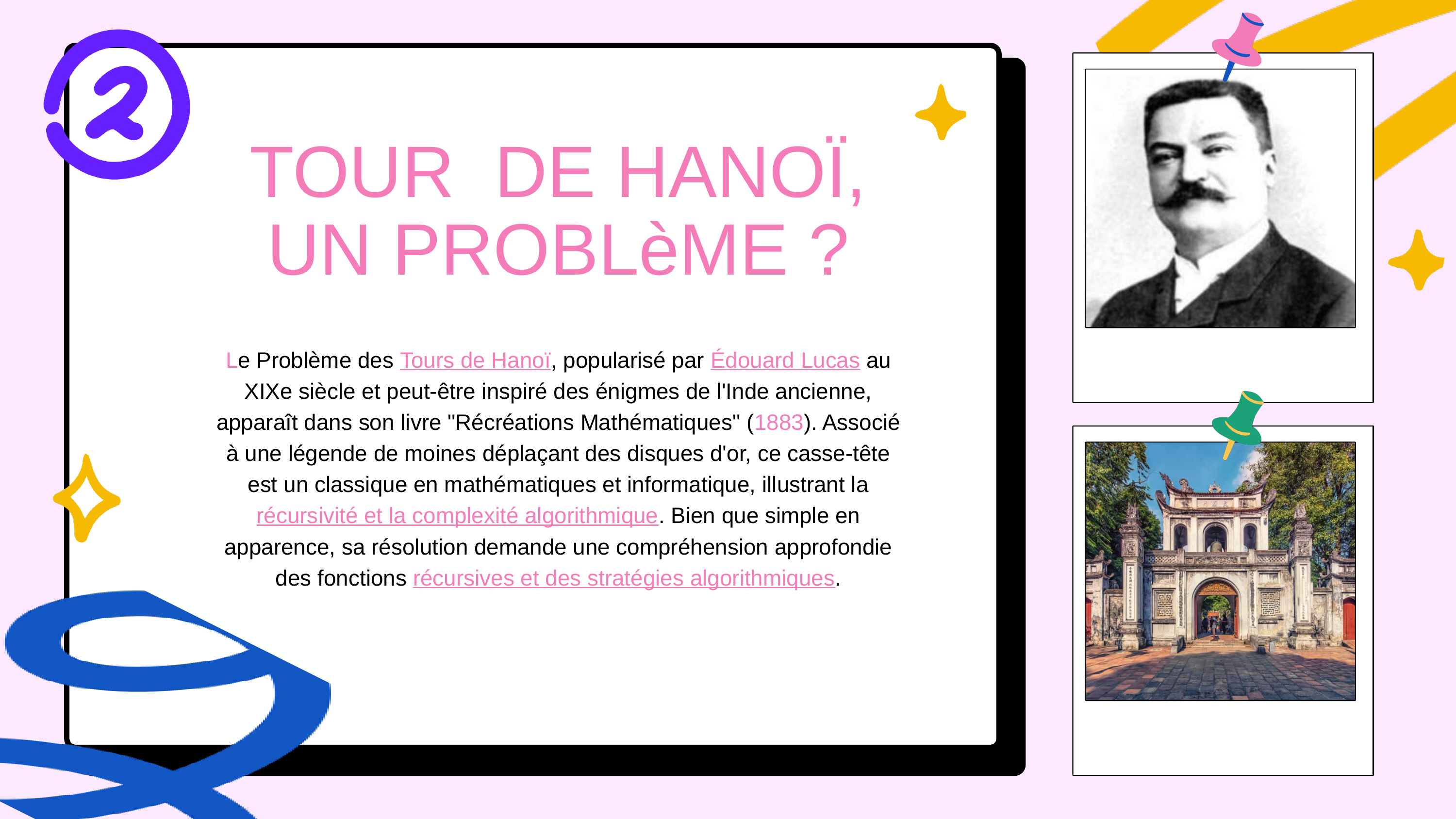

TOUR  DE HANOÏ,
UN PROBLèME ?

Le Problème des Tours de Hanoï, popularisé par Édouard Lucas au XIXe siècle et peut-être inspiré des énigmes de l'Inde ancienne, apparaît dans son livre "Récréations Mathématiques" (1883). Associé à une légende de moines déplaçant des disques d'or, ce casse-tête est un classique en mathématiques et informatique, illustrant la récursivité et la complexité algorithmique. Bien que simple en apparence, sa résolution demande une compréhension approfondie des fonctions récursives et des stratégies algorithmiques.